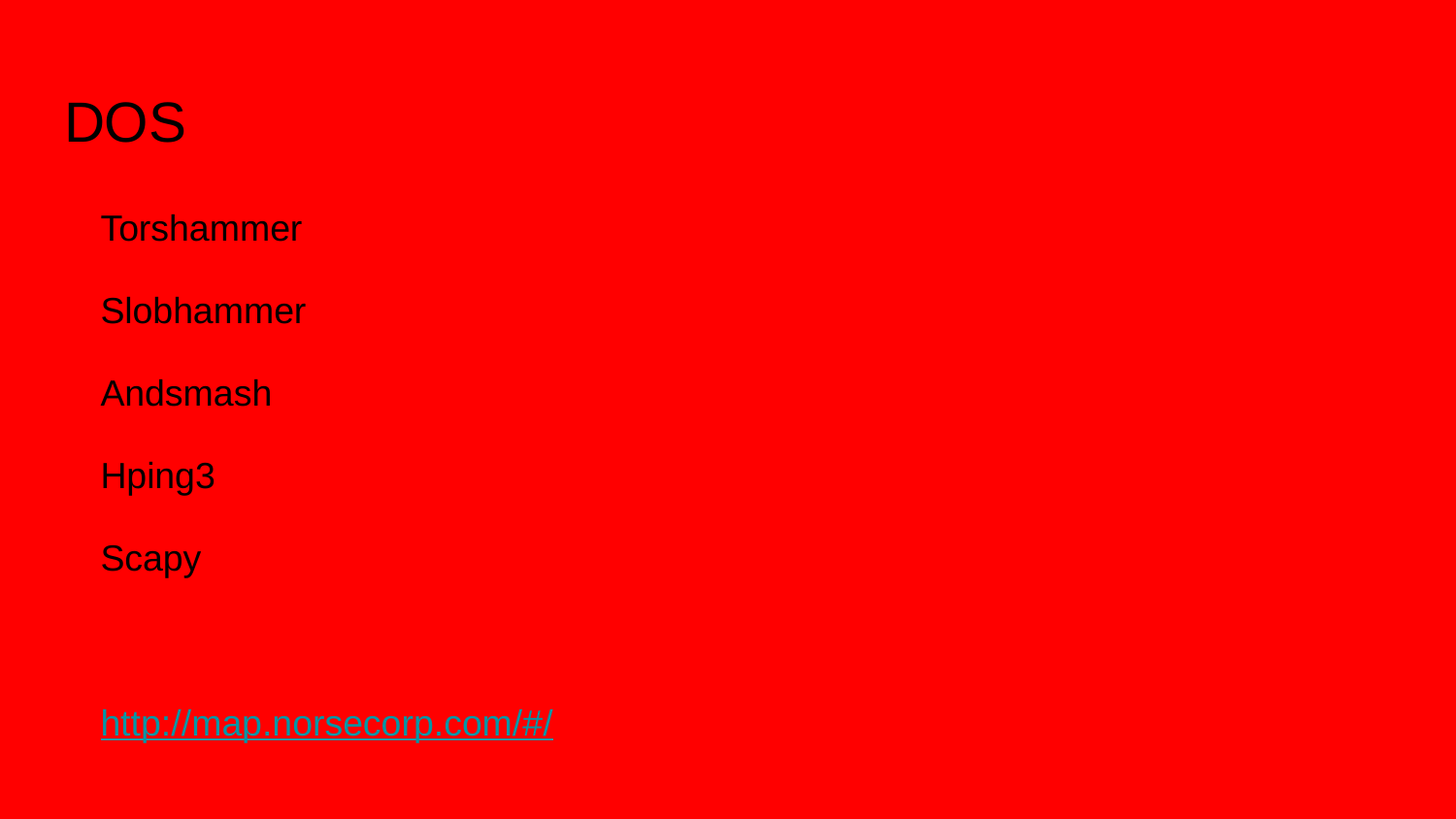

# DOS
Torshammer
Slobhammer
Andsmash
Hping3
Scapy

http://map.norsecorp.com/#/